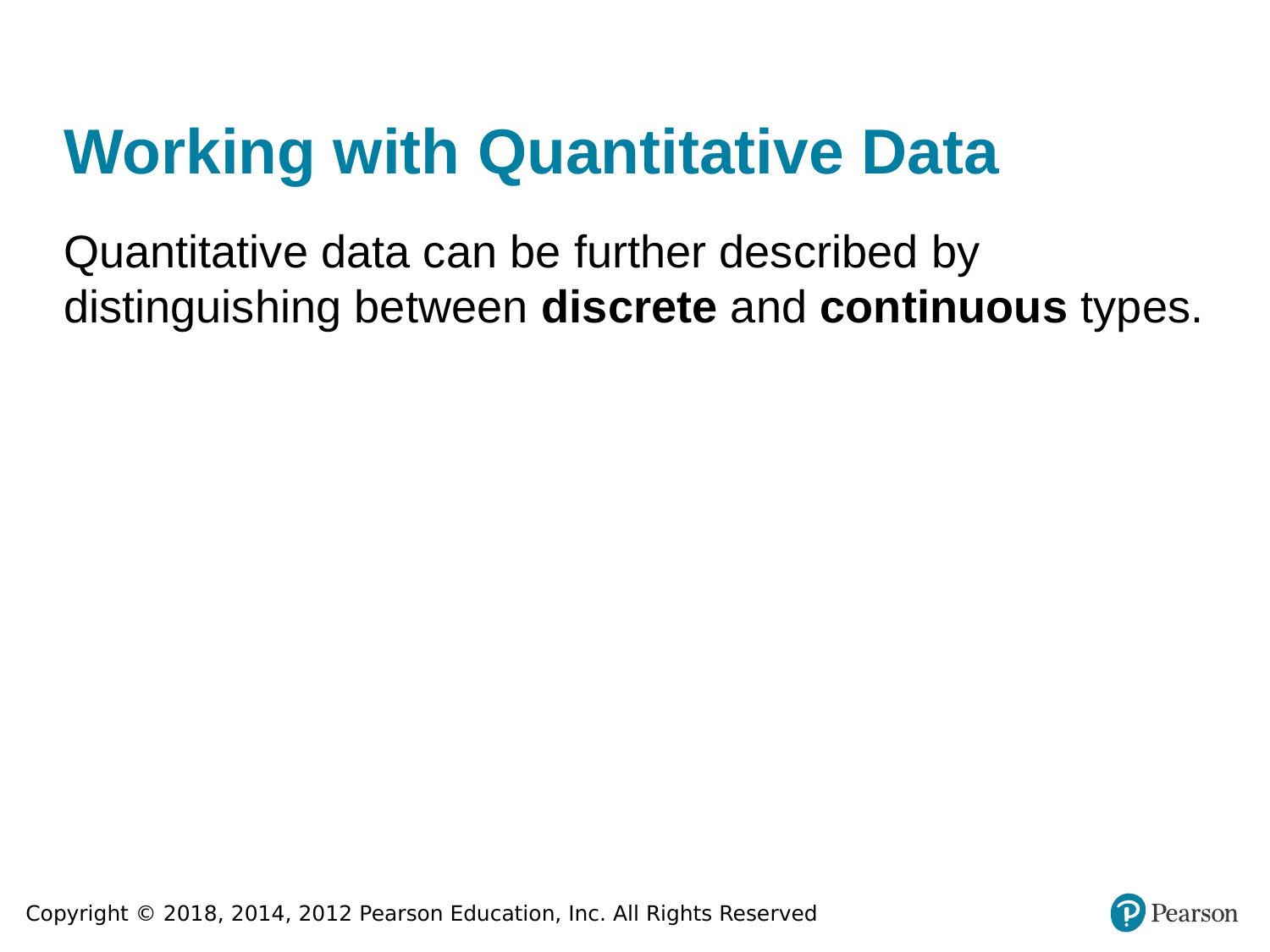

# Working with Quantitative Data
Quantitative data can be further described by distinguishing between discrete and continuous types.